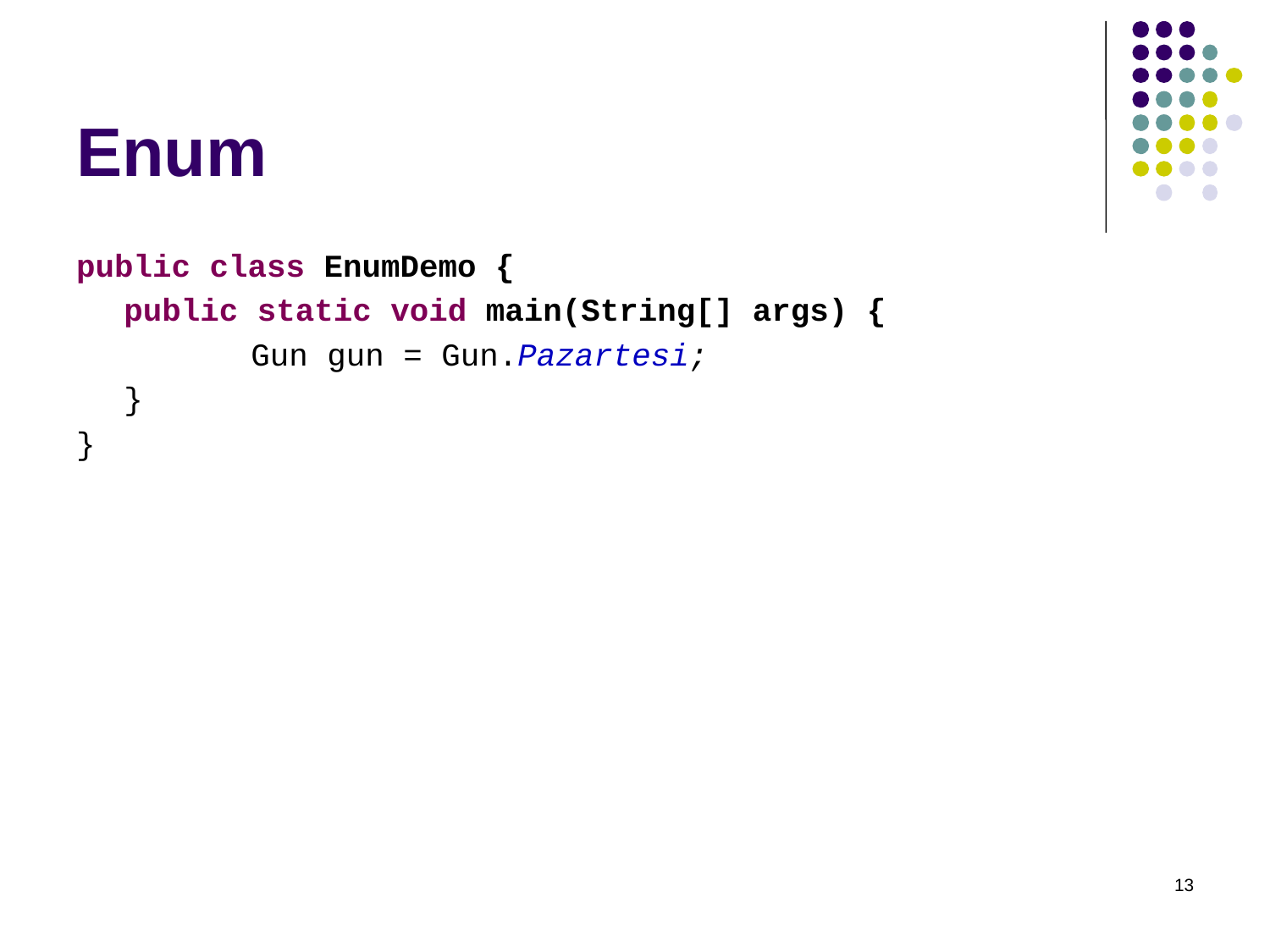

# Enum
public class EnumDemo {
	public static void main(String[] args) {
		Gun gun = Gun.Pazartesi;
	}
}
13